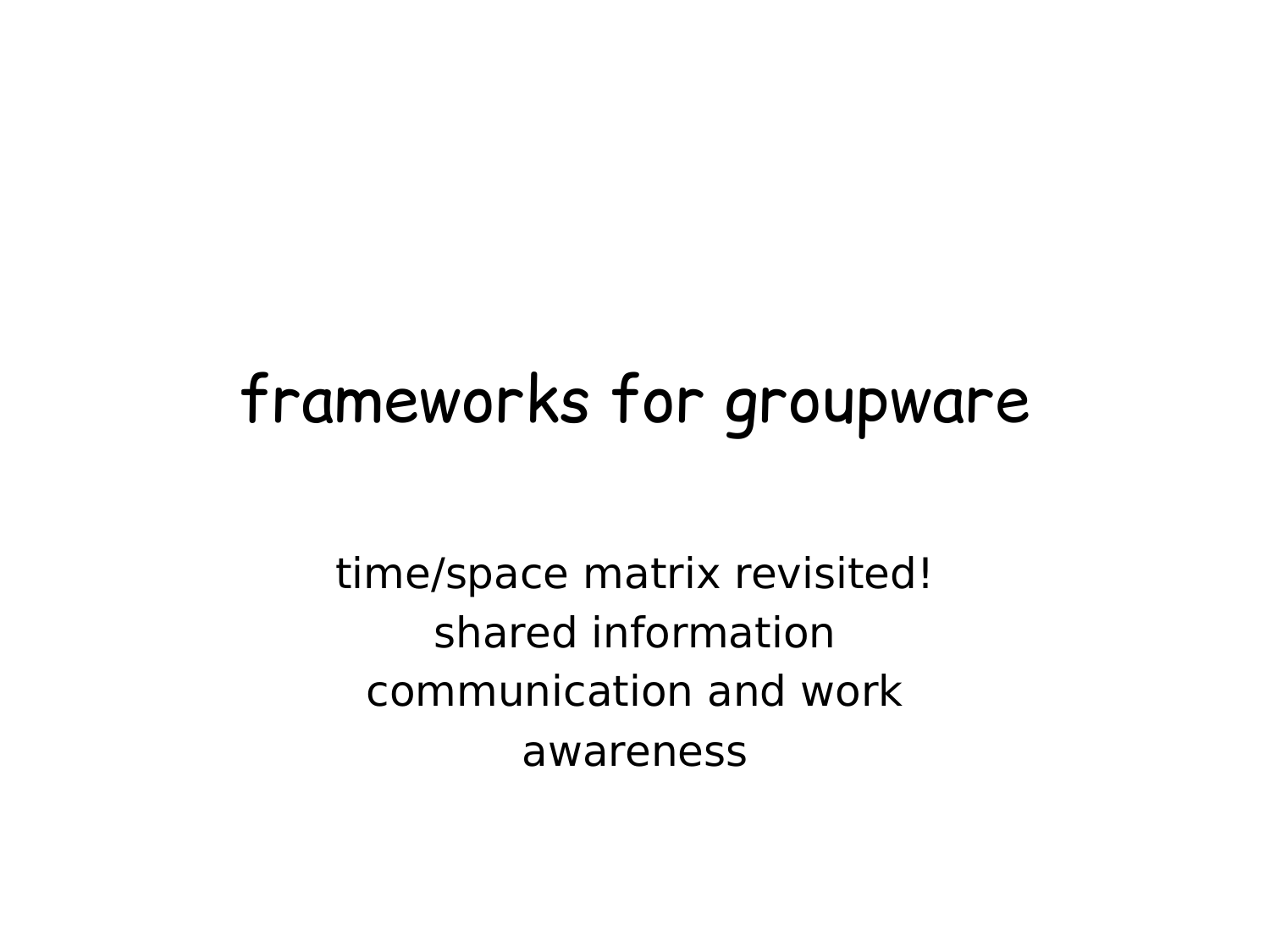

# frameworks for groupware
time/space matrix revisited!
shared information
communication and work
awareness